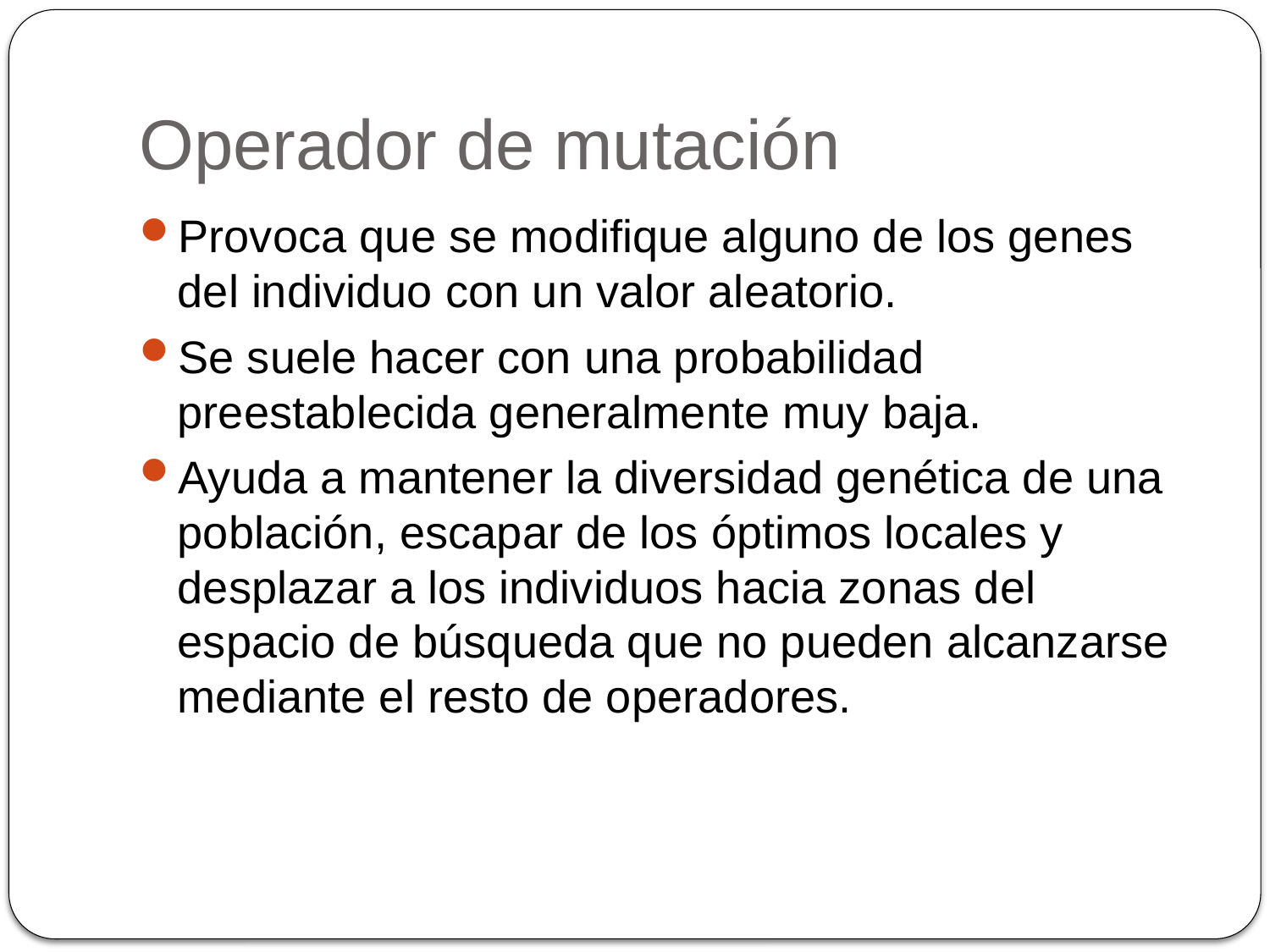

# Operador de mutación
Provoca que se modifique alguno de los genes del individuo con un valor aleatorio.
Se suele hacer con una probabilidad preestablecida generalmente muy baja.
Ayuda a mantener la diversidad genética de una población, escapar de los óptimos locales y desplazar a los individuos hacia zonas del espacio de búsqueda que no pueden alcanzarse mediante el resto de operadores.